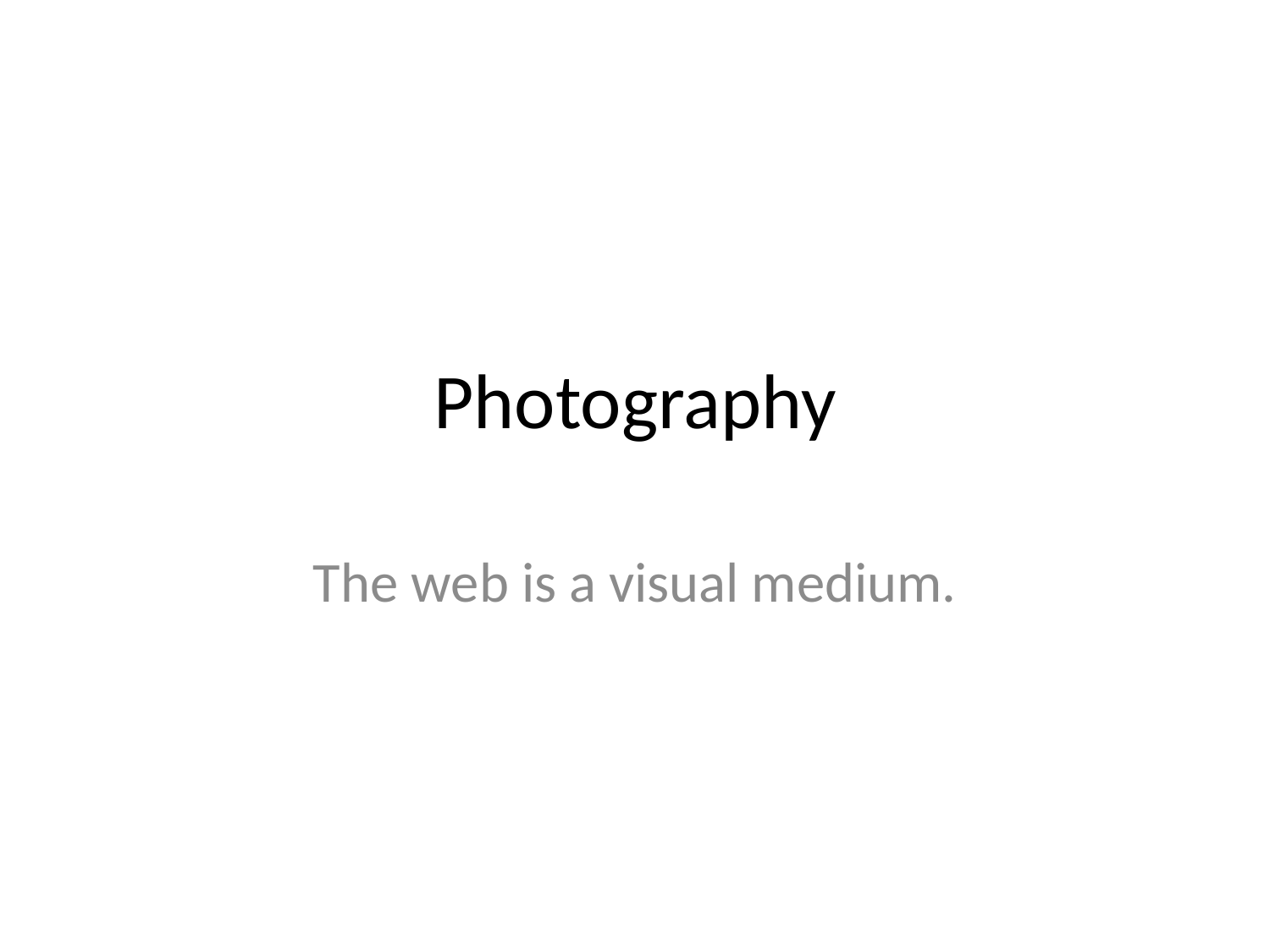

# Photography
The web is a visual medium.